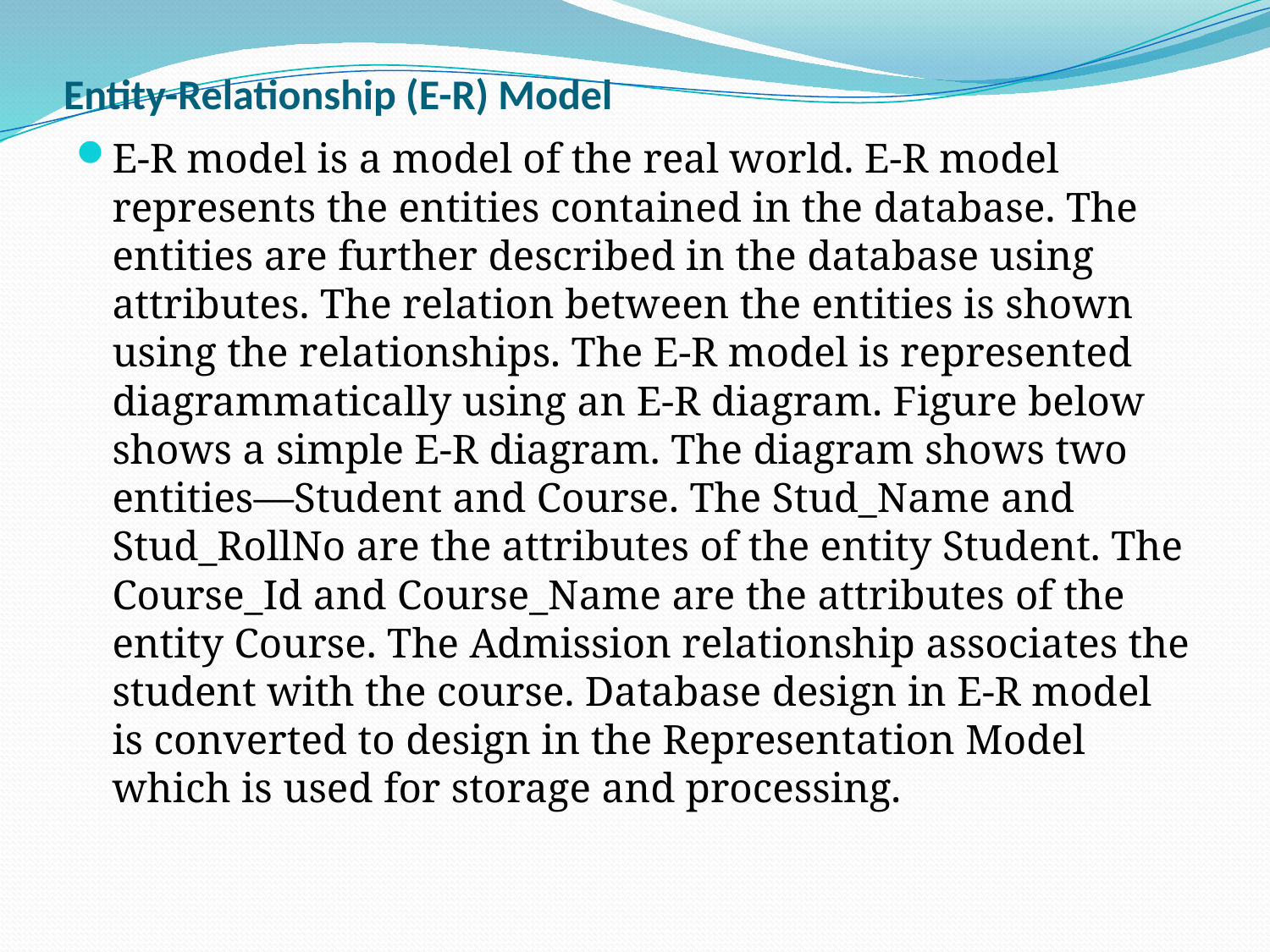

# Entity-Relationship (E-R) Model
E-R model is a model of the real world. E-R model represents the entities contained in the database. The entities are further described in the database using attributes. The relation between the entities is shown using the relationships. The E-R model is represented diagrammatically using an E-R diagram. Figure below shows a simple E-R diagram. The diagram shows two entities—Student and Course. The Stud_Name and Stud_RollNo are the attributes of the entity Student. The Course_Id and Course_Name are the attributes of the entity Course. The Admission relationship associates the student with the course. Database design in E-R model is converted to design in the Representation Model which is used for storage and processing.